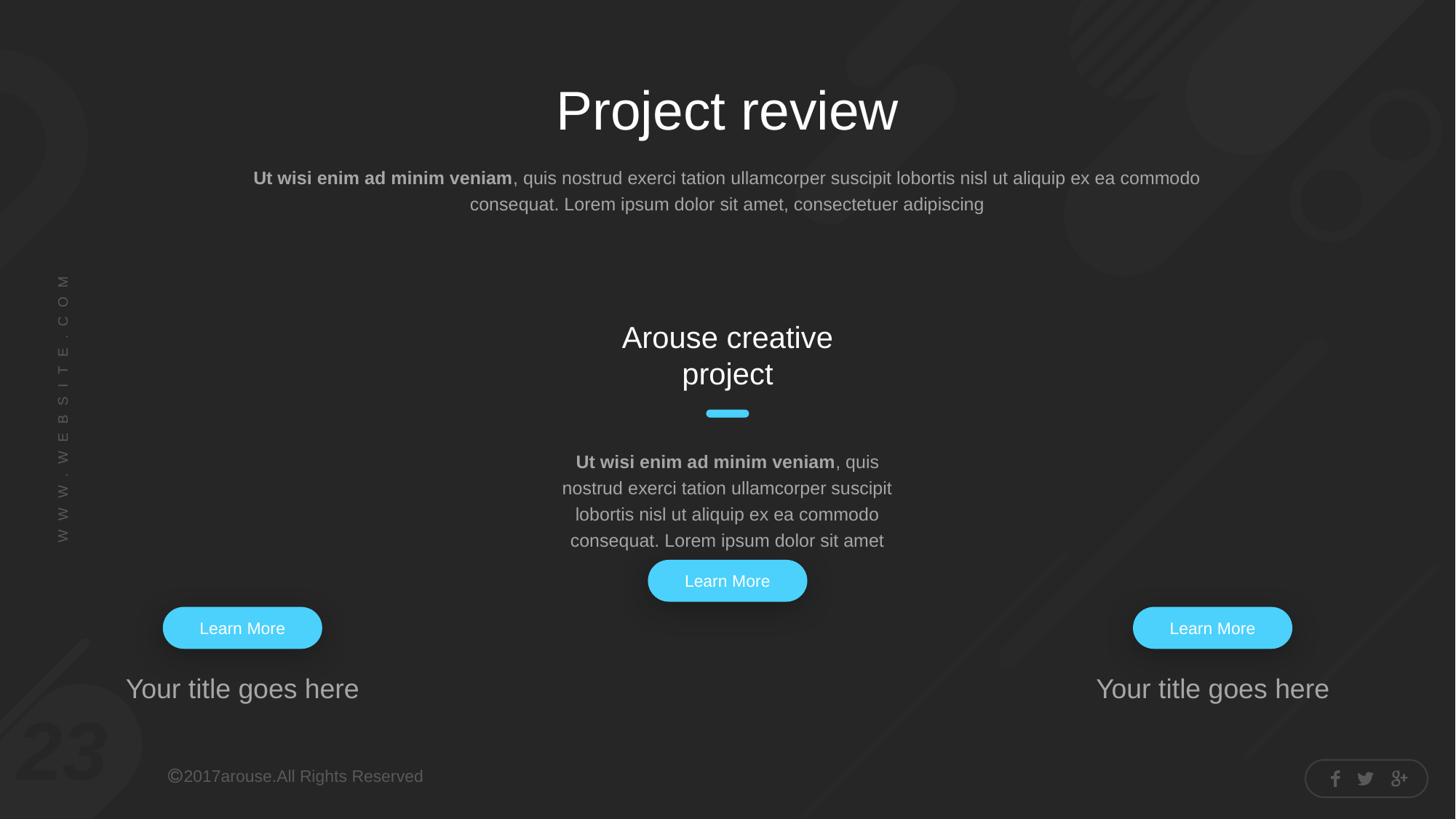

Project review
Ut wisi enim ad minim veniam, quis nostrud exerci tation ullamcorper suscipit lobortis nisl ut aliquip ex ea commodo consequat. Lorem ipsum dolor sit amet, consectetuer adipiscing

Arouse creative project

Ut wisi enim ad minim veniam, quis nostrud exerci tation ullamcorper suscipit lobortis nisl ut aliquip ex ea commodo consequat. Lorem ipsum dolor sit amet
Learn More
Learn More
Learn More
Your title goes here
Your title goes here